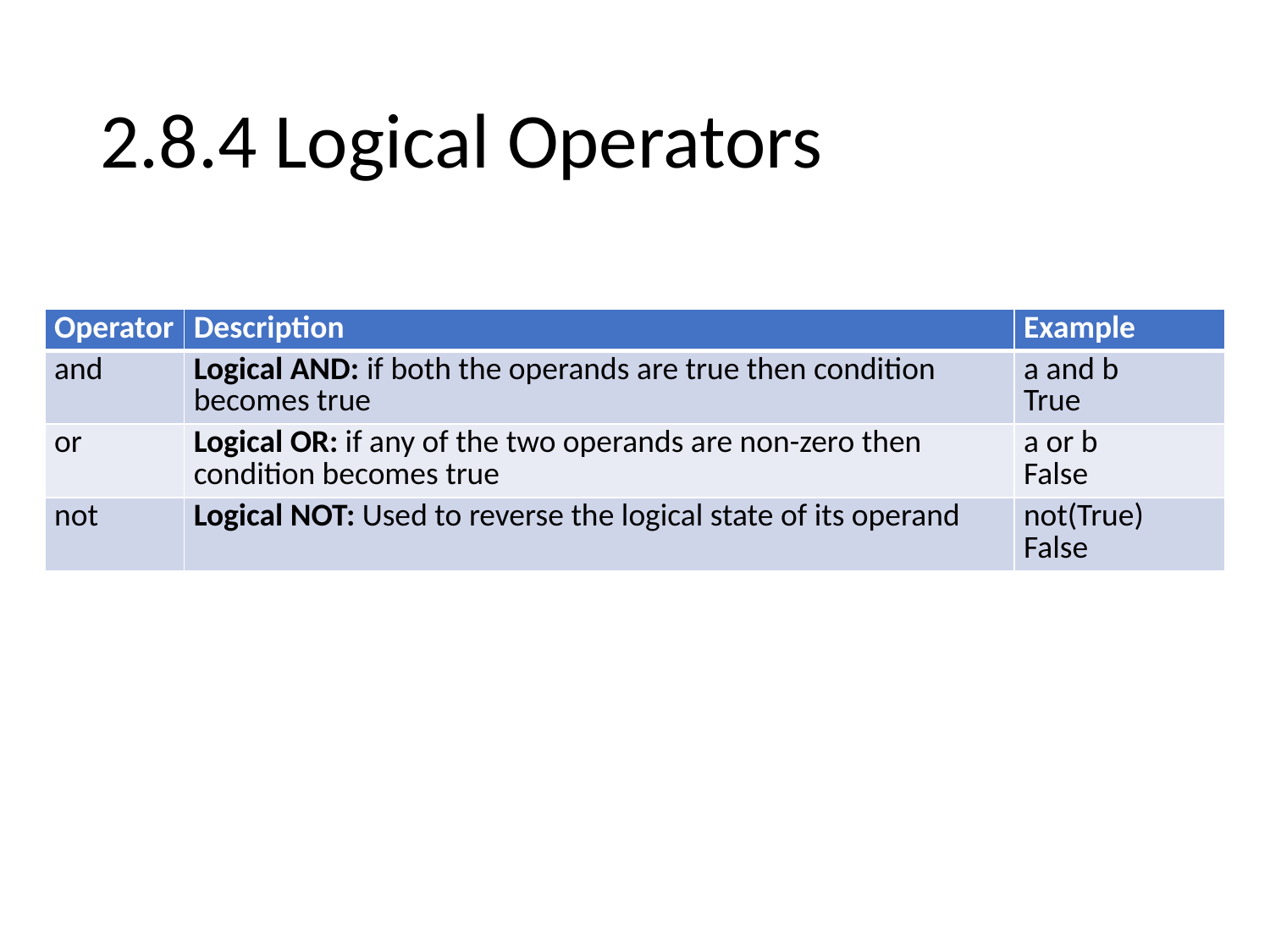

# 2.8.4 Logical Operators
| Operator | Description | Example |
| --- | --- | --- |
| and | Logical AND: if both the operands are true then condition becomes true | a and b True |
| or | Logical OR: if any of the two operands are non-zero then condition becomes true | a or b False |
| not | Logical NOT: Used to reverse the logical state of its operand | not(True) False |